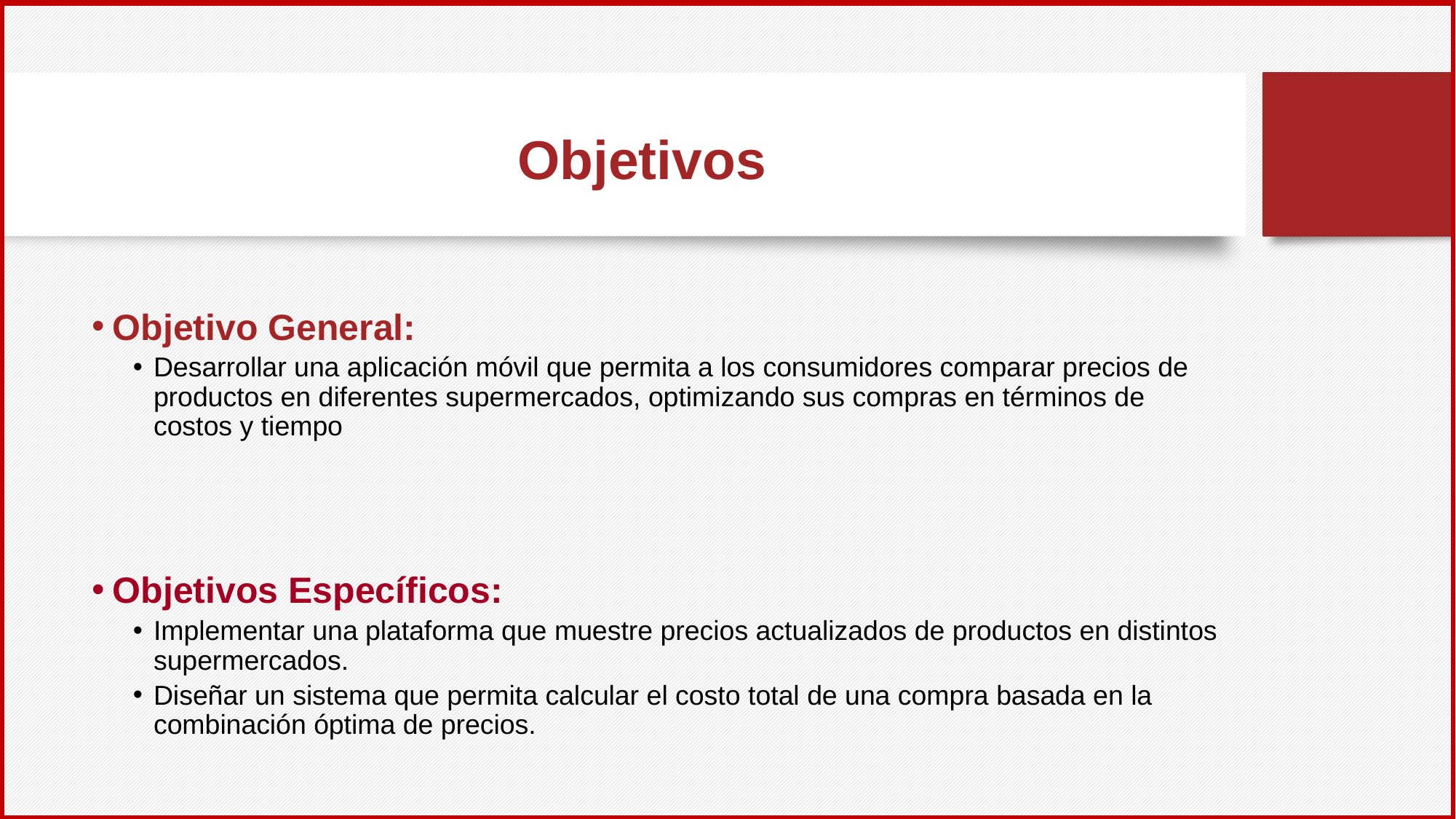

# Objetivos
Objetivo General:
Desarrollar una aplicación móvil que permita a los consumidores comparar precios de productos en diferentes supermercados, optimizando sus compras en términos de costos y tiempo
Objetivos Específicos:
Implementar una plataforma que muestre precios actualizados de productos en distintos supermercados.
Diseñar un sistema que permita calcular el costo total de una compra basada en la combinación óptima de precios.